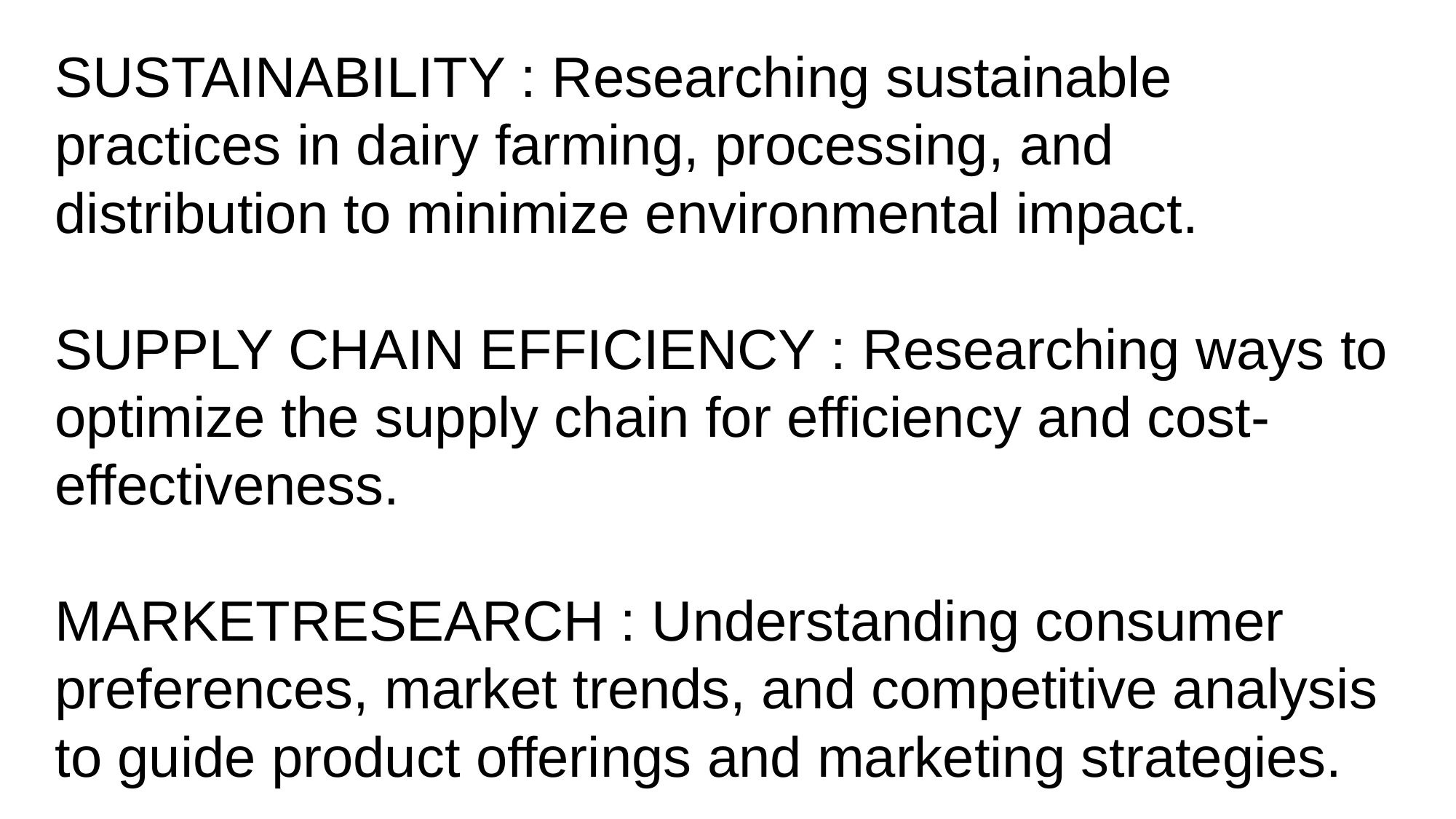

SUSTAINABILITY : Researching sustainable practices in dairy farming, processing, and distribution to minimize environmental impact.

SUPPLY CHAIN EFFICIENCY : Researching ways to optimize the supply chain for efficiency and cost-effectiveness.

MARKETRESEARCH : Understanding consumer preferences, market trends, and competitive analysis to guide product offerings and marketing strategies.